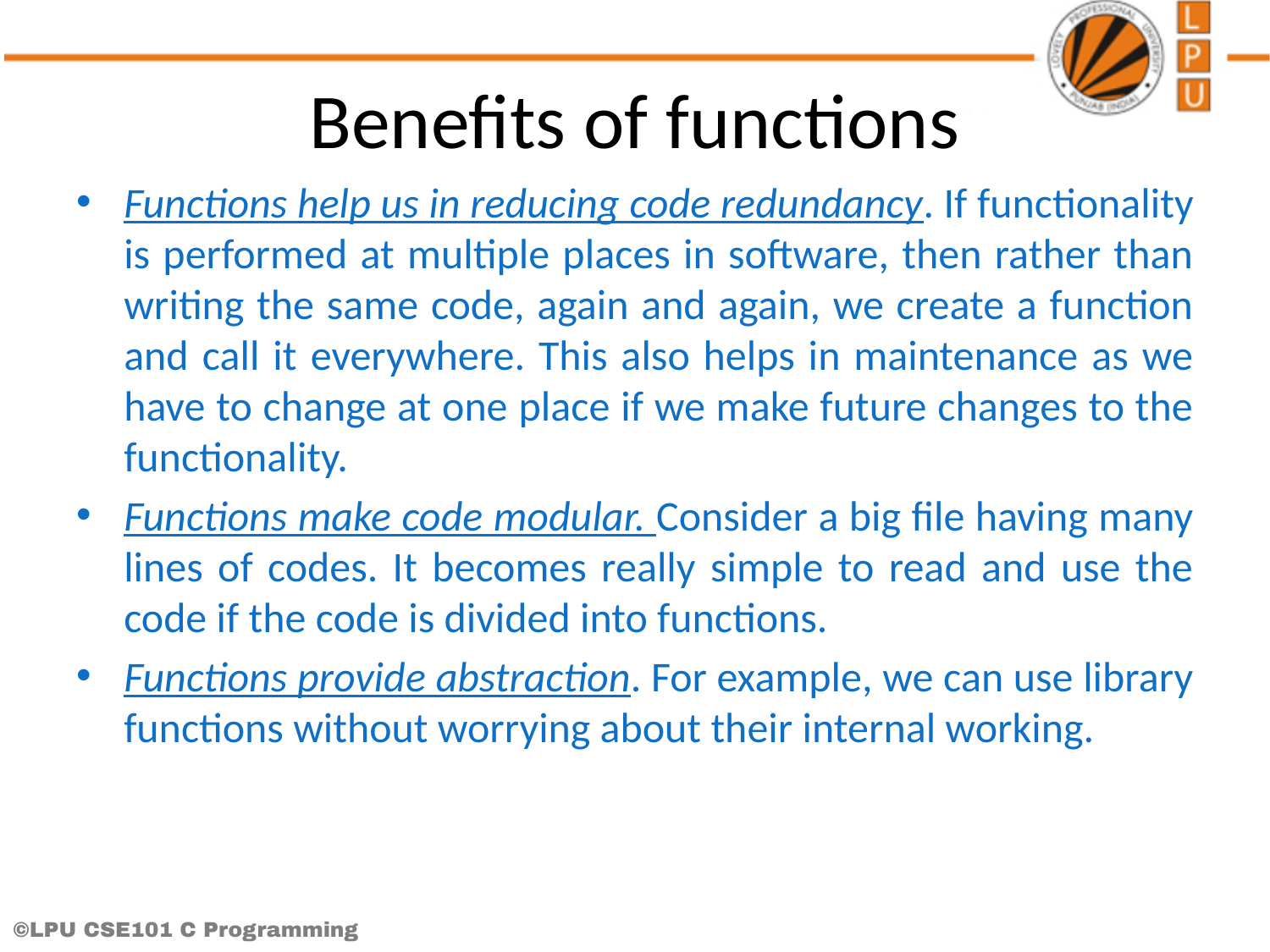

# Benefits of functions
Functions help us in reducing code redundancy. If functionality is performed at multiple places in software, then rather than writing the same code, again and again, we create a function and call it everywhere. This also helps in maintenance as we have to change at one place if we make future changes to the functionality.
Functions make code modular. Consider a big file having many lines of codes. It becomes really simple to read and use the code if the code is divided into functions.
Functions provide abstraction. For example, we can use library functions without worrying about their internal working.